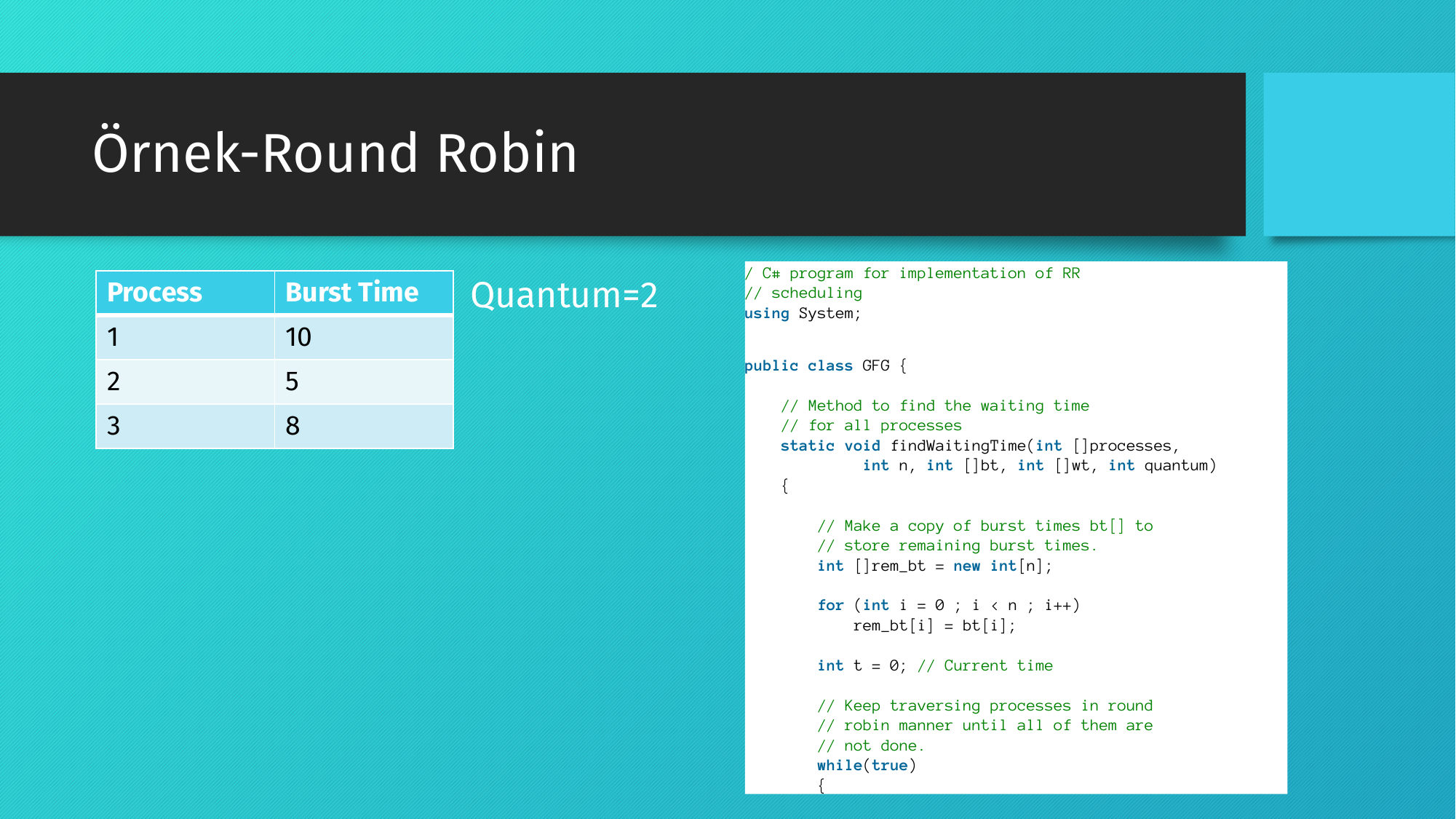

# Örnek-Round Robin
/ C# program for implementation of RR
// scheduling
using System;

public class GFG {

    // Method to find the waiting time
    // for all processes
    static void findWaitingTime(int []processes,
             int n, int []bt, int []wt, int quantum)
    {

        // Make a copy of burst times bt[] to
        // store remaining burst times.
        int []rem_bt = new int[n];

        for (int i = 0 ; i < n ; i++)
            rem_bt[i] = bt[i];

        int t = 0; // Current time

        // Keep traversing processes in round
        // robin manner until all of them are
        // not done.
        while(true)
        {
| Process | Burst Time |
| --- | --- |
| 1 | 10 |
| 2 | 5 |
| 3 | 8 |
Quantum=2